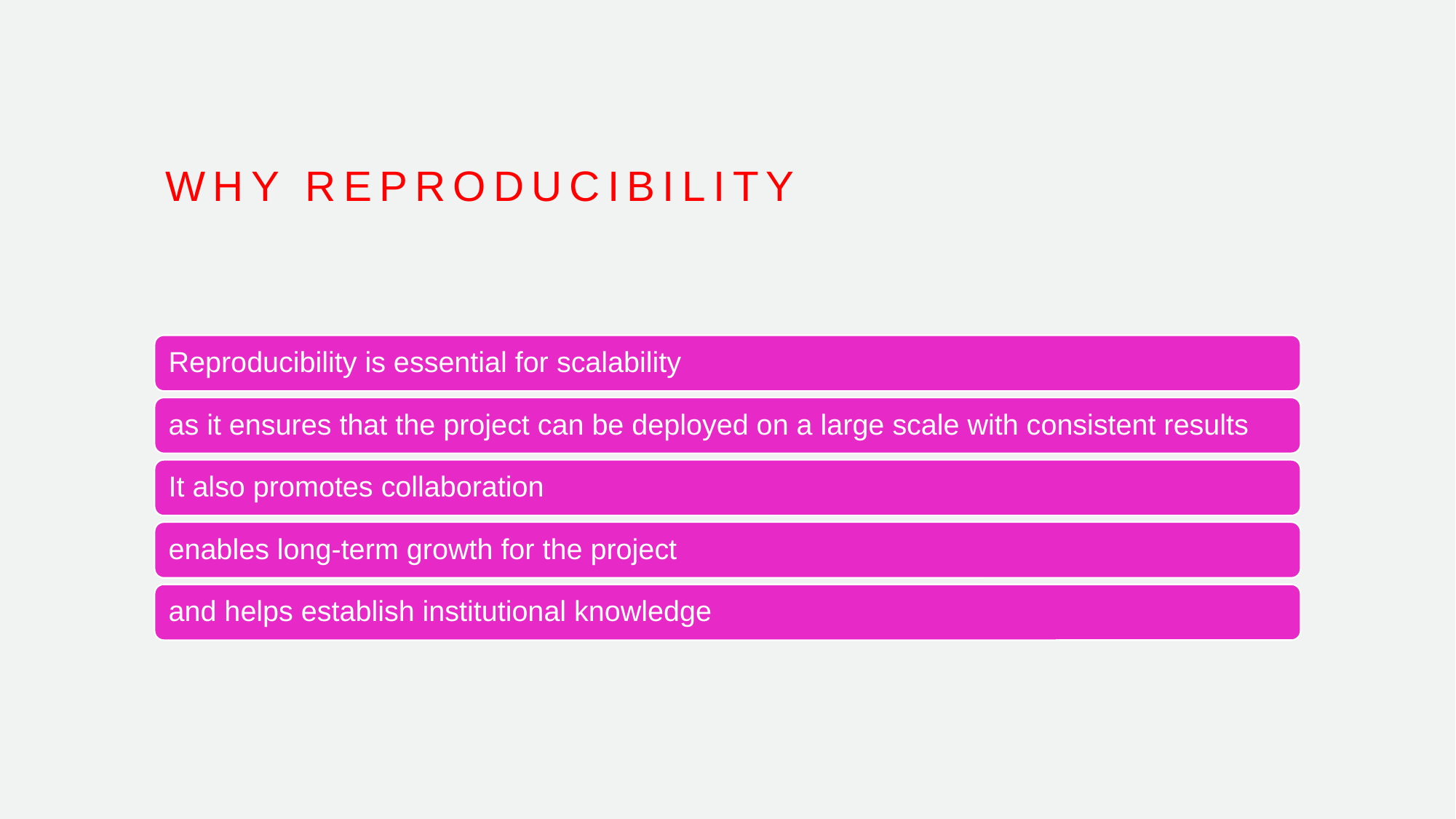

# Why reproducibility
Reproducibility is essential for scalability
as it ensures that the project can be deployed on a large scale with consistent results
It also promotes collaboration
enables long-term growth for the project
and helps establish institutional knowledge